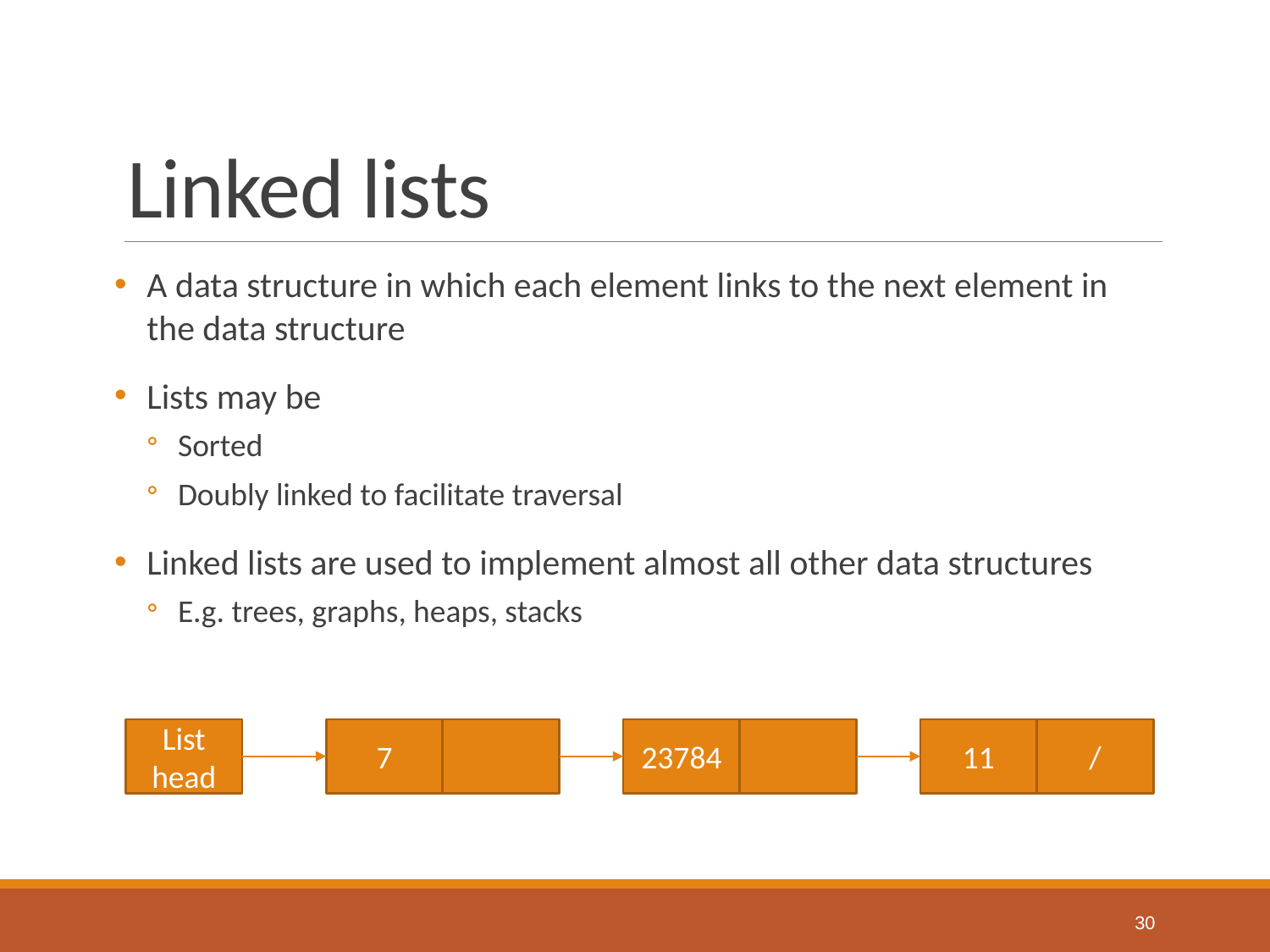

# Linked lists
A data structure in which each element links to the next element in the data structure
Lists may be
Sorted
Doubly linked to facilitate traversal
Linked lists are used to implement almost all other data structures
E.g. trees, graphs, heaps, stacks
List head
7

23784

11
/
30